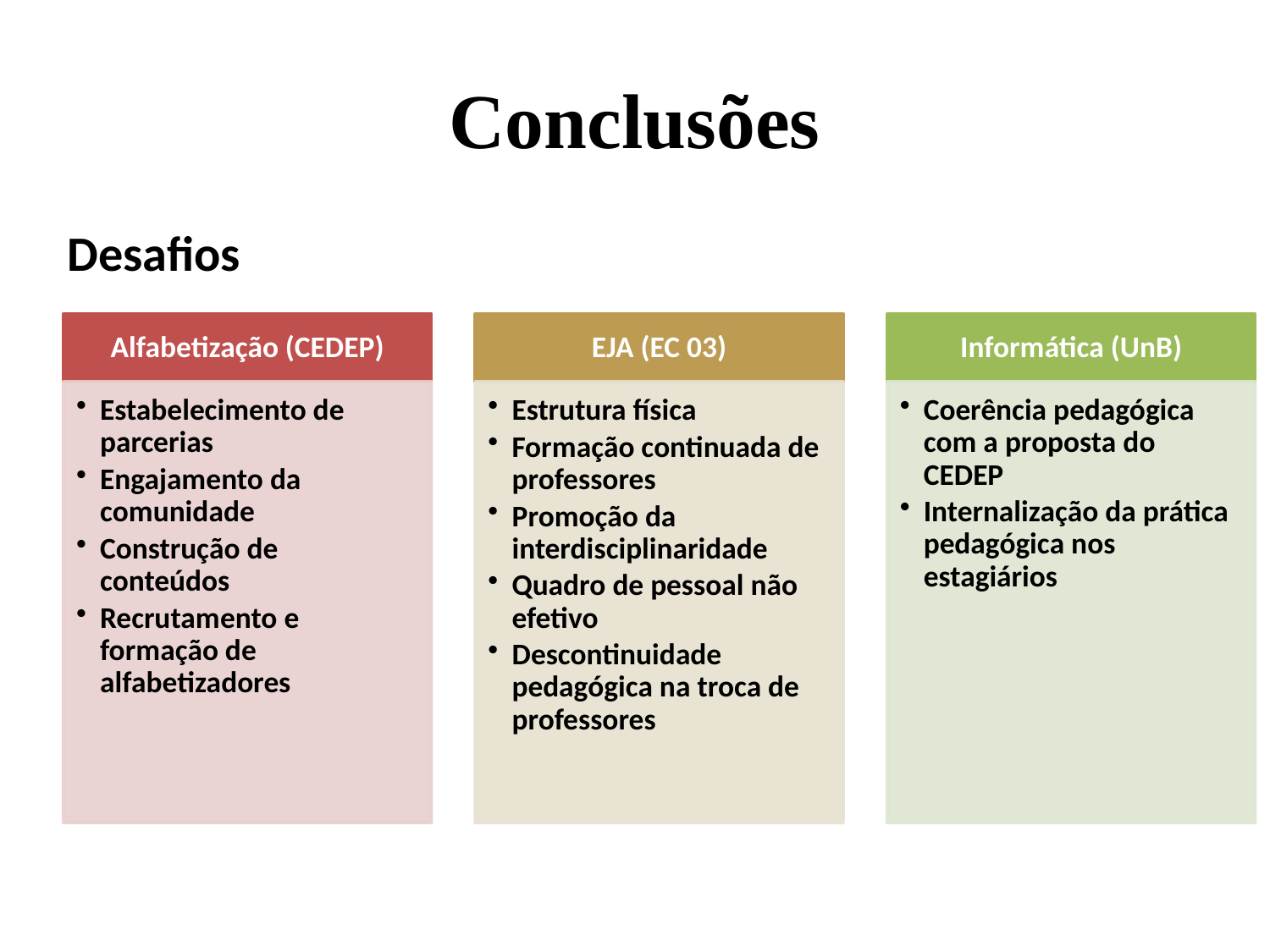

# Conclusões
Desafios
Alfabetização (CEDEP)
Estabelecimento de parcerias
Engajamento da comunidade
Construção de conteúdos
Recrutamento e formação de alfabetizadores
EJA (EC 03)
Estrutura física
Formação continuada de professores
Promoção da interdisciplinaridade
Quadro de pessoal não efetivo
Descontinuidade pedagógica na troca de professores
Informática (UnB)
Coerência pedagógica com a proposta do CEDEP
Internalização da prática pedagógica nos estagiários